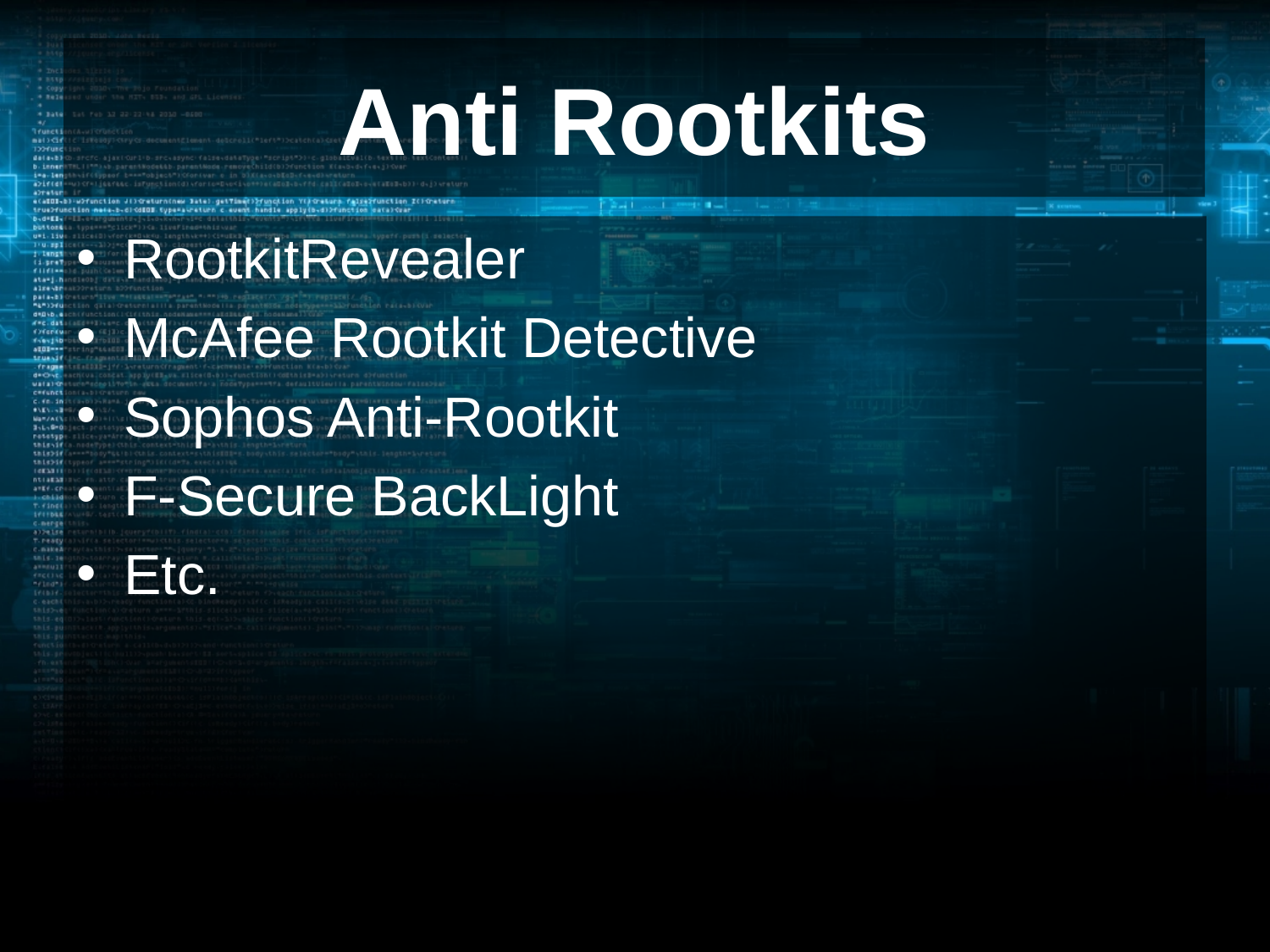

# Anti Rootkits
RootkitRevealer
McAfee Rootkit Detective
Sophos Anti-Rootkit
F-Secure BackLight
Etc.